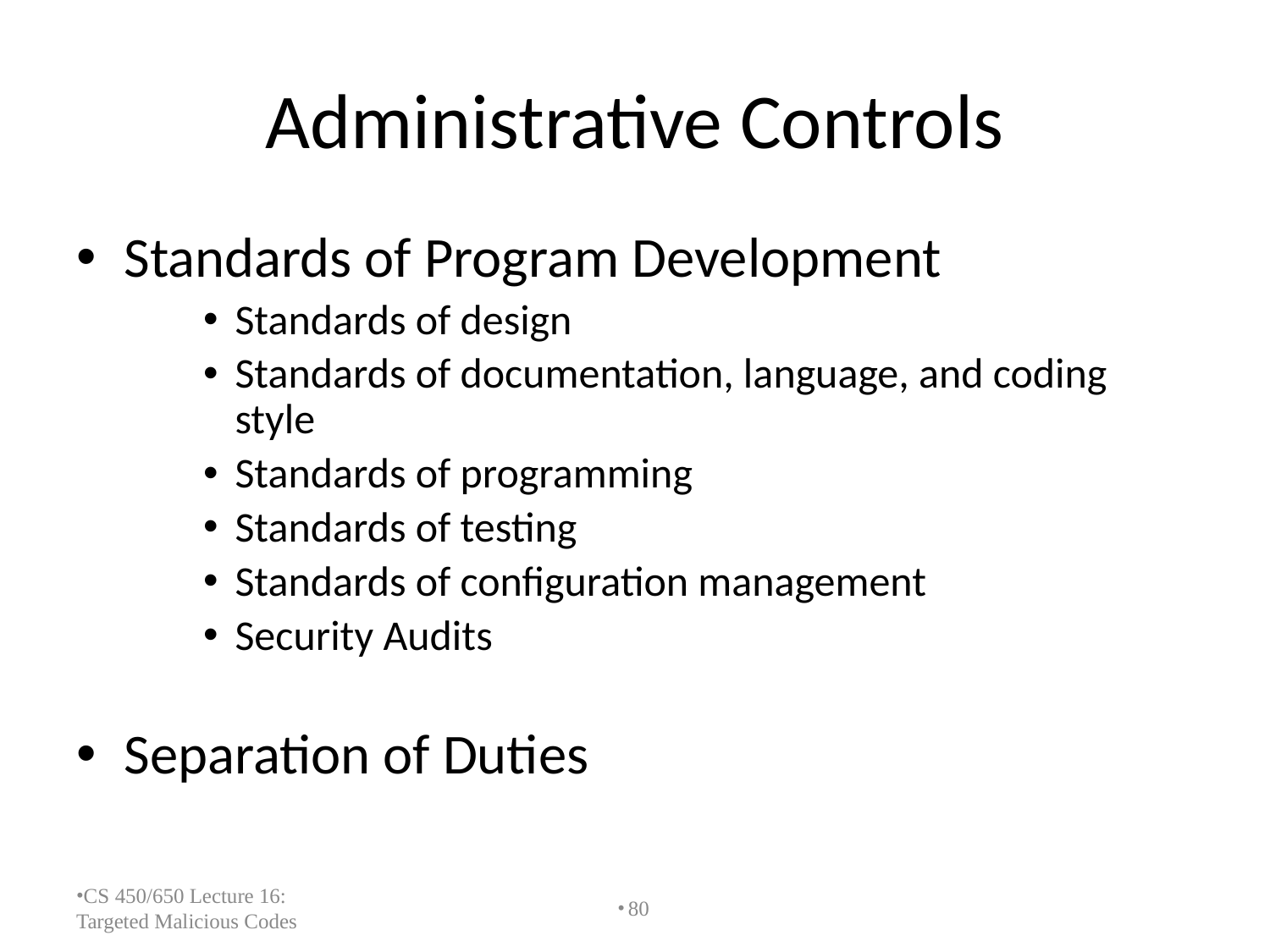

# Administrative Controls
Standards of Program Development
Standards of design
Standards of documentation, language, and coding style
Standards of programming
Standards of testing
Standards of configuration management
Security Audits

Separation of Duties

CS 450/650 Lecture 16: Targeted Malicious Codes
80